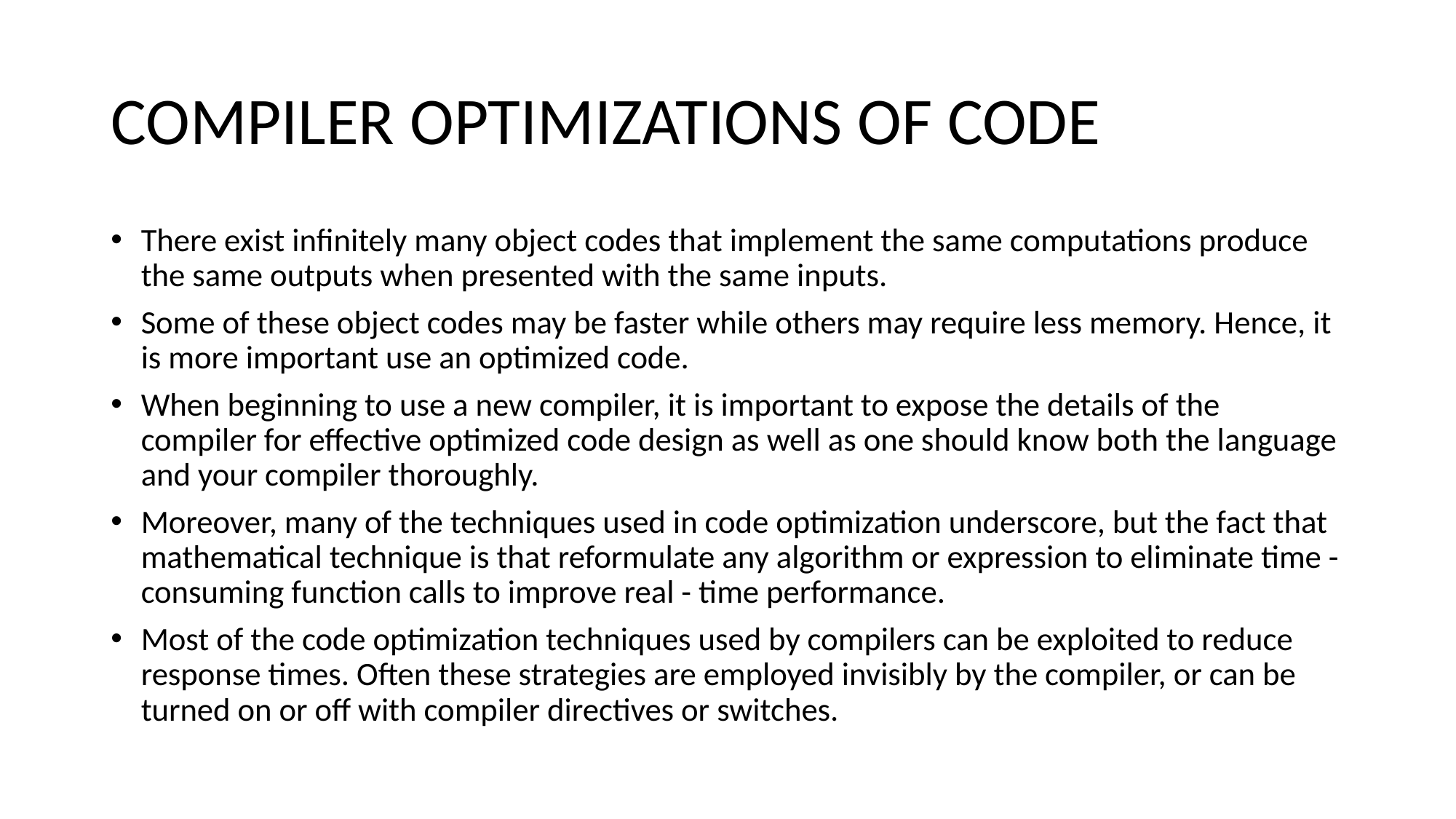

# COMPILER OPTIMIZATIONS OF CODE
There exist infinitely many object codes that implement the same computations produce the same outputs when presented with the same inputs.
Some of these object codes may be faster while others may require less memory. Hence, it is more important use an optimized code.
When beginning to use a new compiler, it is important to expose the details of the compiler for effective optimized code design as well as one should know both the language and your compiler thoroughly.
Moreover, many of the techniques used in code optimization underscore, but the fact that mathematical technique is that reformulate any algorithm or expression to eliminate time - consuming function calls to improve real - time performance.
Most of the code optimization techniques used by compilers can be exploited to reduce response times. Often these strategies are employed invisibly by the compiler, or can be turned on or off with compiler directives or switches.